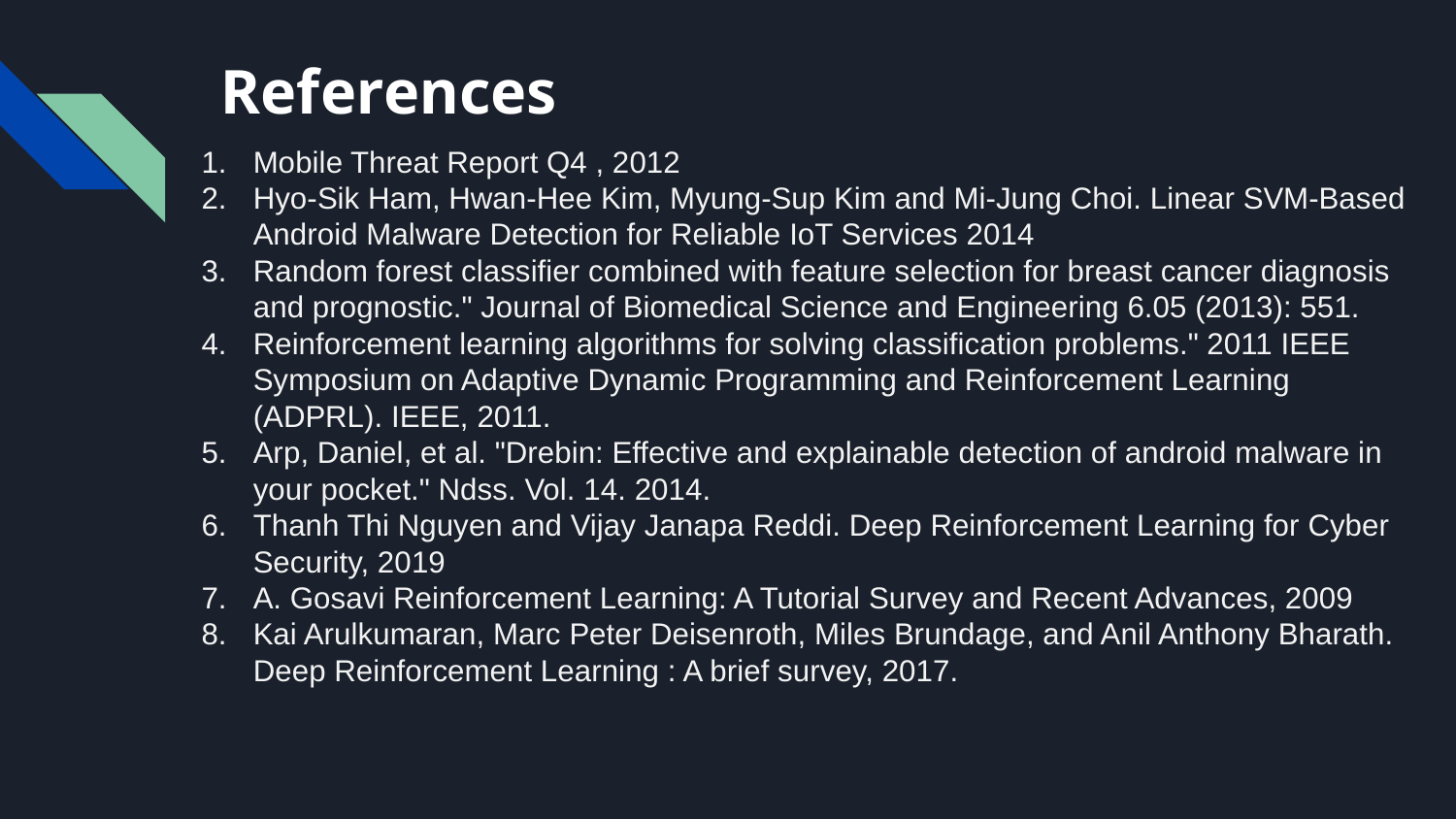

# References
Mobile Threat Report Q4 , 2012
Hyo-Sik Ham, Hwan-Hee Kim, Myung-Sup Kim and Mi-Jung Choi. Linear SVM-Based Android Malware Detection for Reliable IoT Services 2014
Random forest classifier combined with feature selection for breast cancer diagnosis and prognostic." Journal of Biomedical Science and Engineering 6.05 (2013): 551.
Reinforcement learning algorithms for solving classification problems." 2011 IEEE Symposium on Adaptive Dynamic Programming and Reinforcement Learning (ADPRL). IEEE, 2011.
Arp, Daniel, et al. "Drebin: Effective and explainable detection of android malware in your pocket." Ndss. Vol. 14. 2014.
Thanh Thi Nguyen and Vijay Janapa Reddi. Deep Reinforcement Learning for Cyber Security, 2019
A. Gosavi Reinforcement Learning: A Tutorial Survey and Recent Advances, 2009
Kai Arulkumaran, Marc Peter Deisenroth, Miles Brundage, and Anil Anthony Bharath. Deep Reinforcement Learning : A brief survey, 2017.